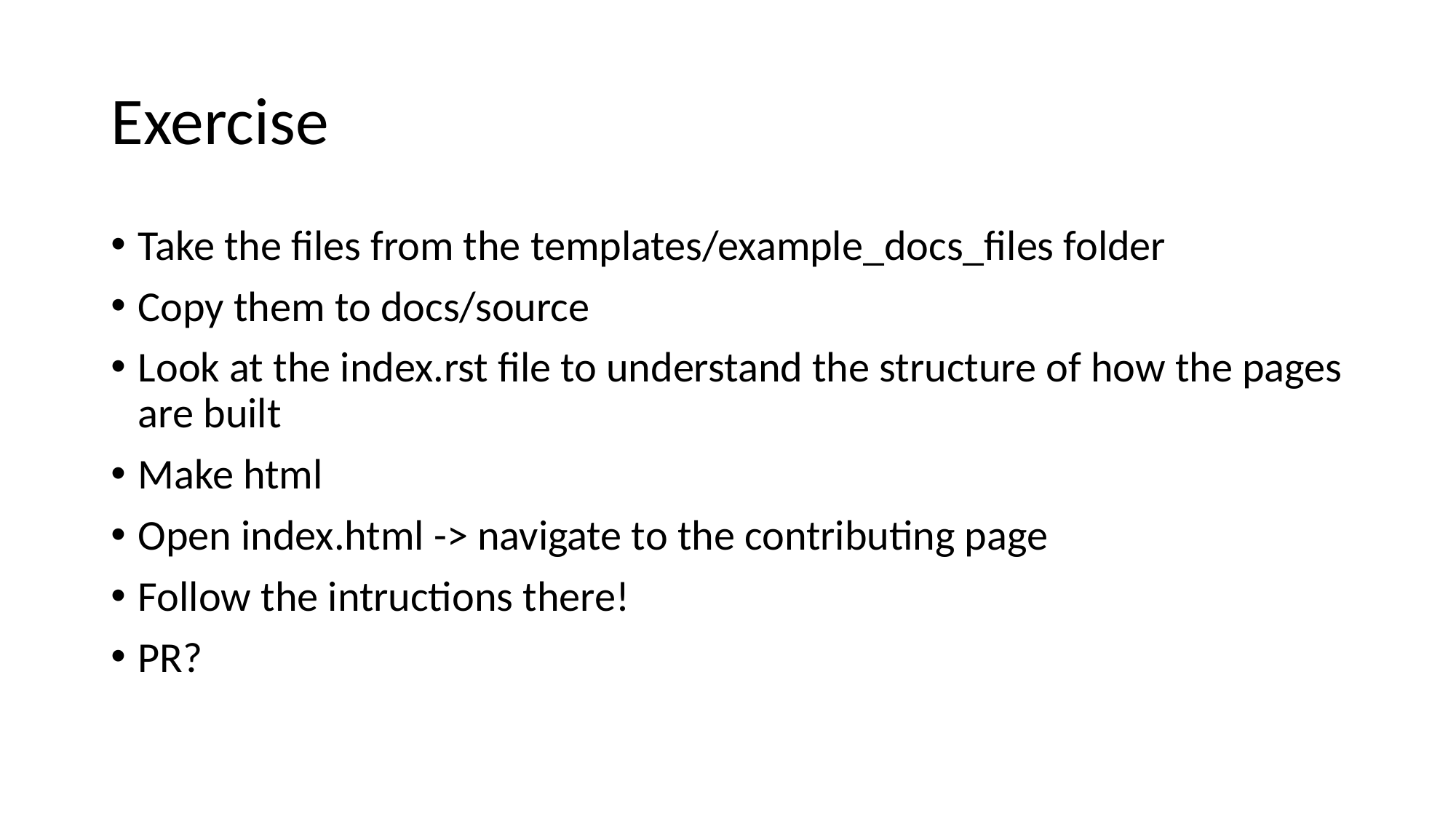

# Exercise
Take the files from the templates/example_docs_files folder
Copy them to docs/source
Look at the index.rst file to understand the structure of how the pages are built
Make html
Open index.html -> navigate to the contributing page
Follow the intructions there!
PR?